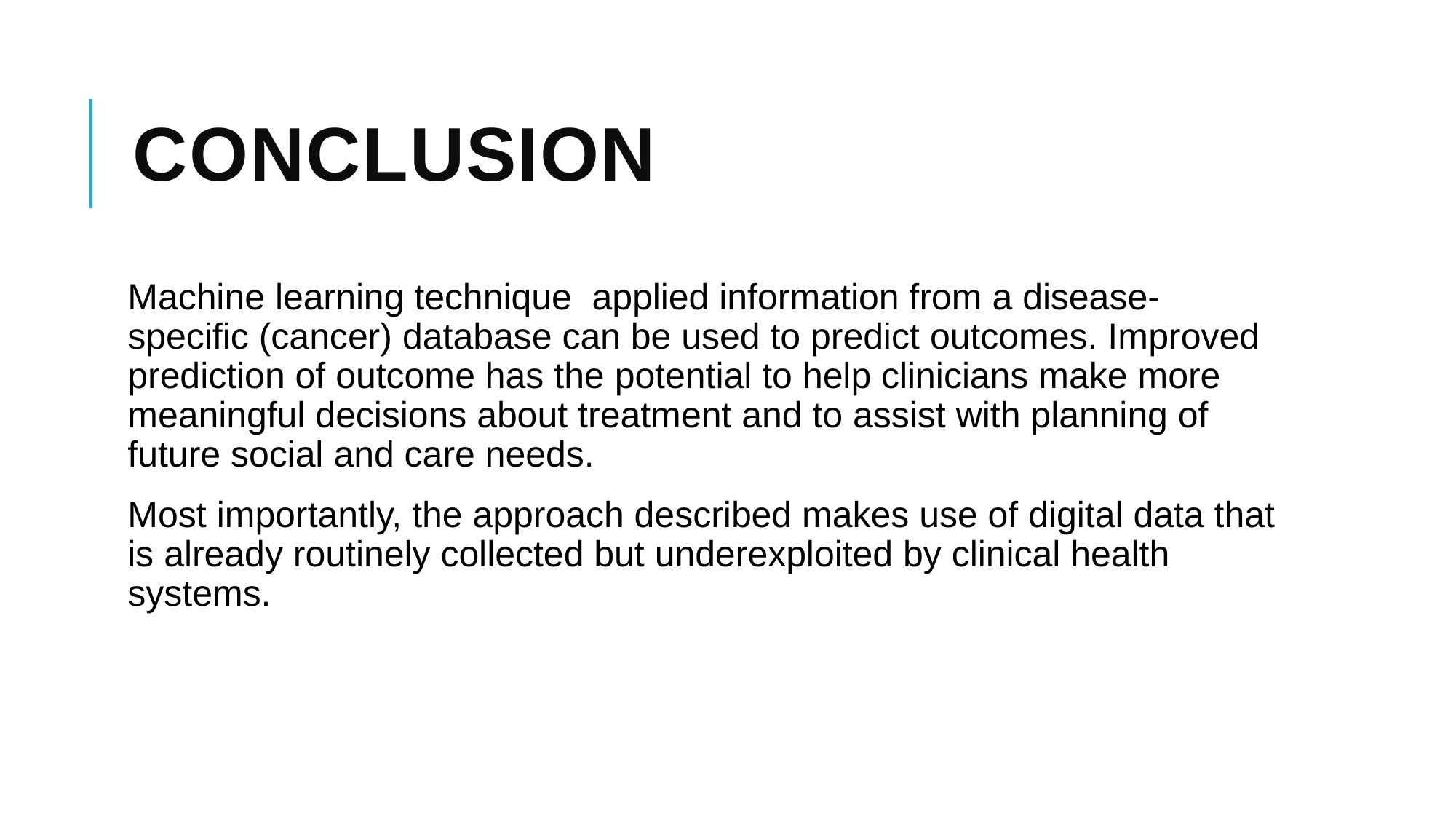

# Conclusion
Machine learning technique  applied information from a disease-specific (cancer) database can be used to predict outcomes. Improved prediction of outcome has the potential to help clinicians make more meaningful decisions about treatment and to assist with planning of future social and care needs.
Most importantly, the approach described makes use of digital data that is already routinely collected but underexploited by clinical health systems.